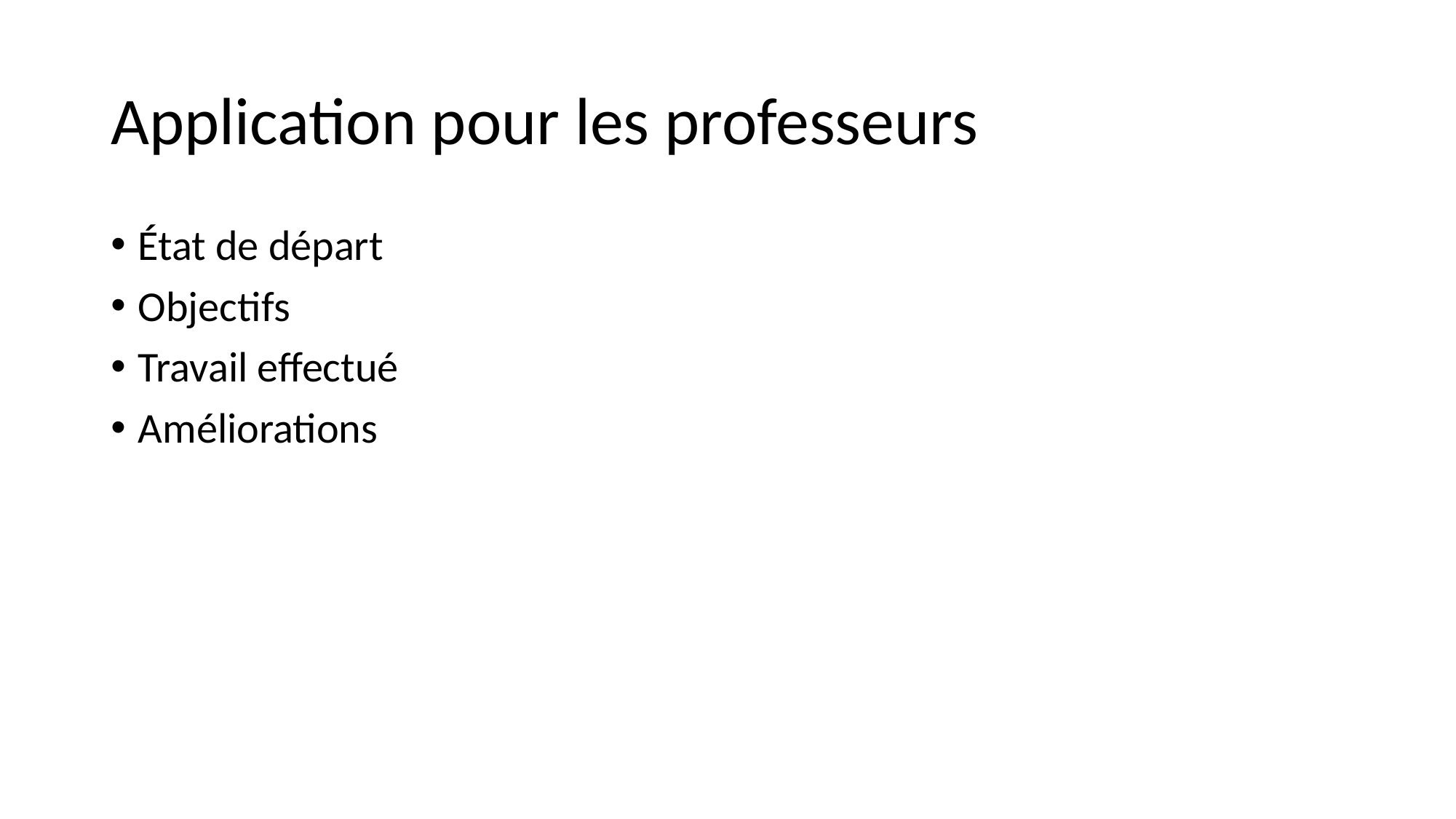

# Application pour les professeurs
État de départ
Objectifs
Travail effectué
Améliorations